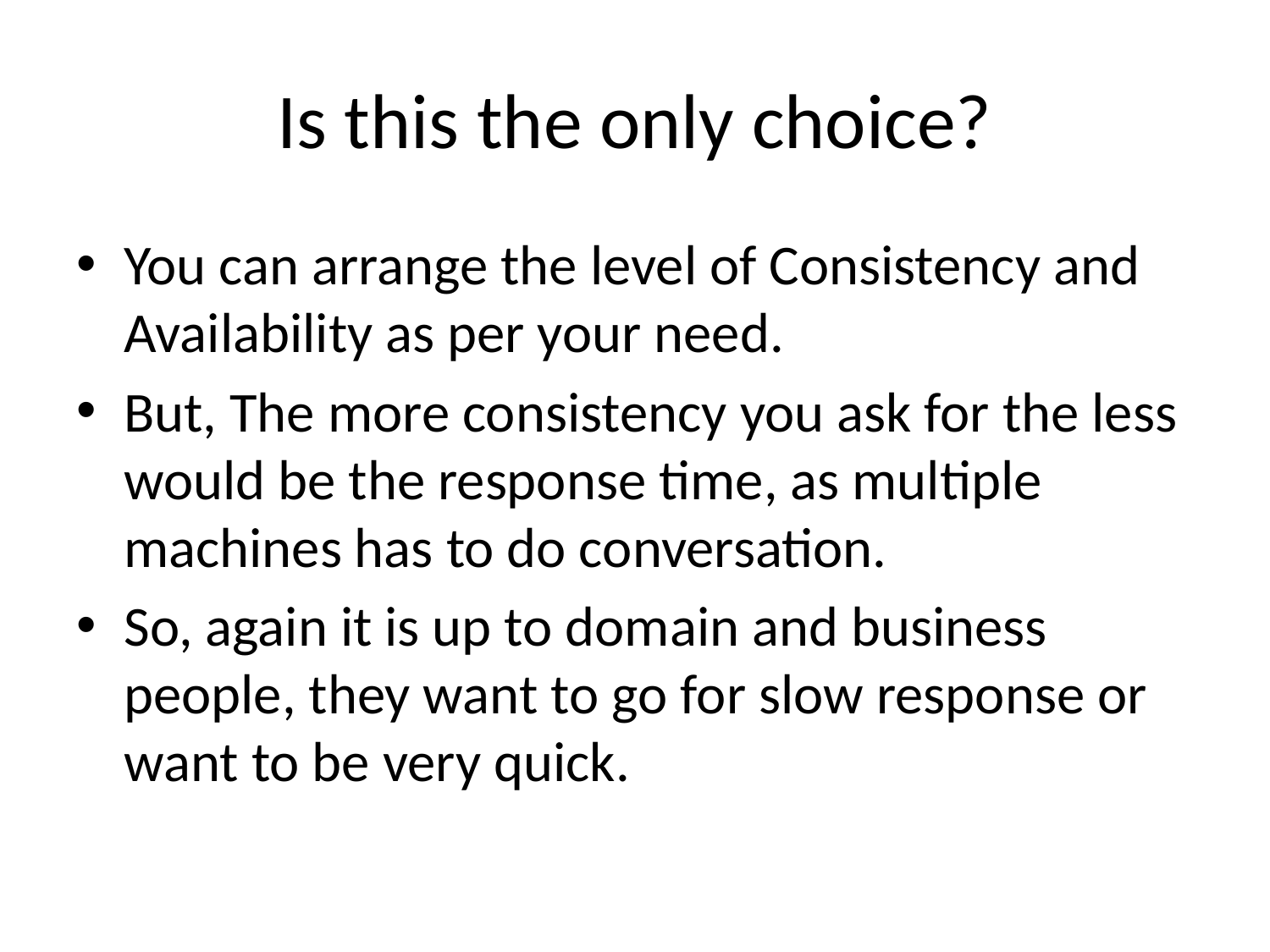

# Is this the only choice?
You can arrange the level of Consistency and Availability as per your need.
But, The more consistency you ask for the less would be the response time, as multiple machines has to do conversation.
So, again it is up to domain and business people, they want to go for slow response or want to be very quick.